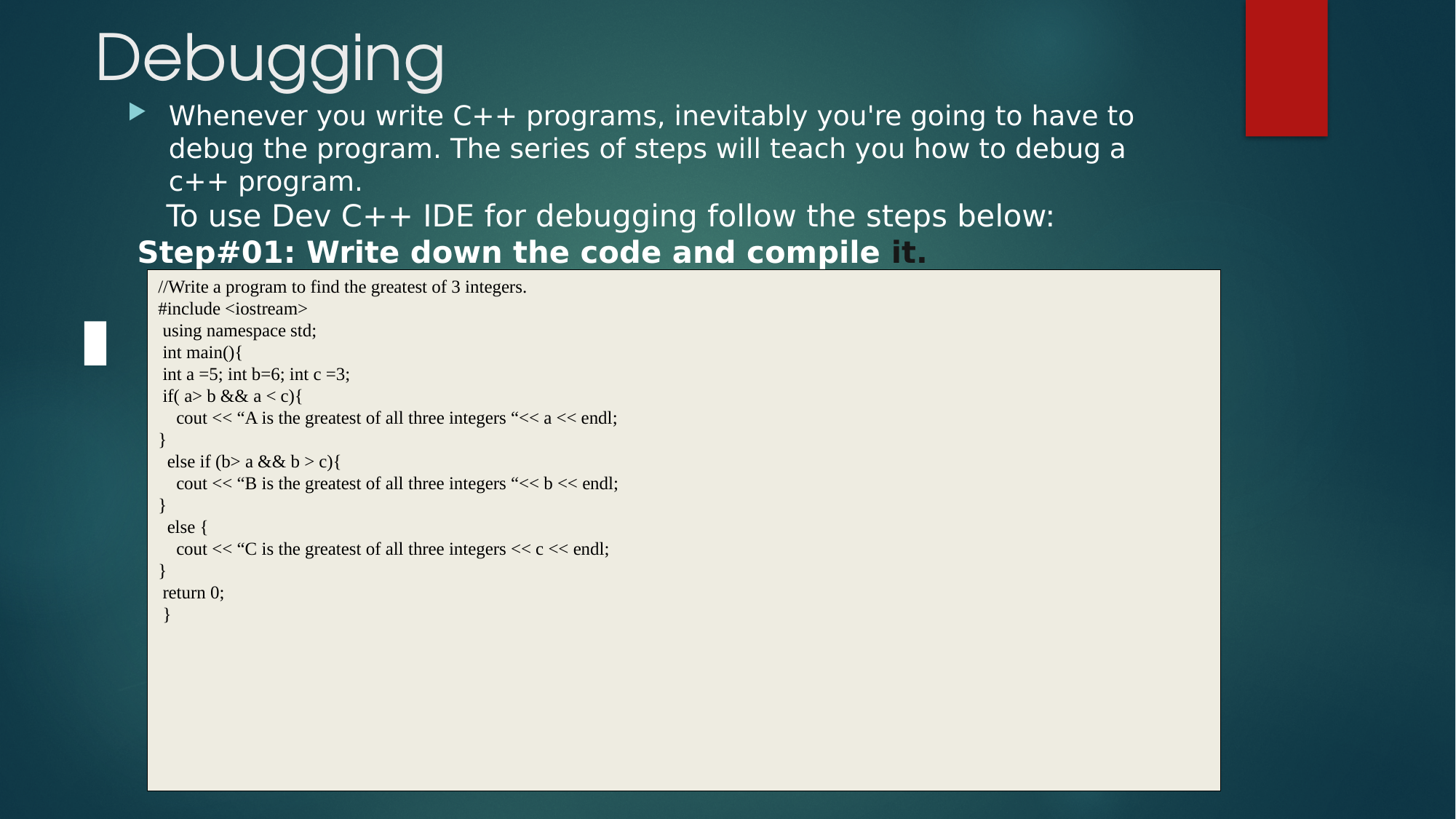

# Debugging

Whenever you write C++ programs, inevitably you're going to have to debug the program. The series of steps will teach you how to debug a c++ program.
    To use Dev C++ IDE for debugging follow the steps below:
 Step#01: Write down the code and compile it.

//Write a program to find the greatest of 3 integers.
#include <iostream>
 using namespace std;
 int main(){
 int a =5; int b=6; int c =3;
 if( a> b && a < c){
    cout << “A is the greatest of all three integers “<< a << endl;
}
  else if (b> a && b > c){
    cout << “B is the greatest of all three integers “<< b << endl;
}
  else {
    cout << “C is the greatest of all three integers << c << endl;
}
 return 0;
 }